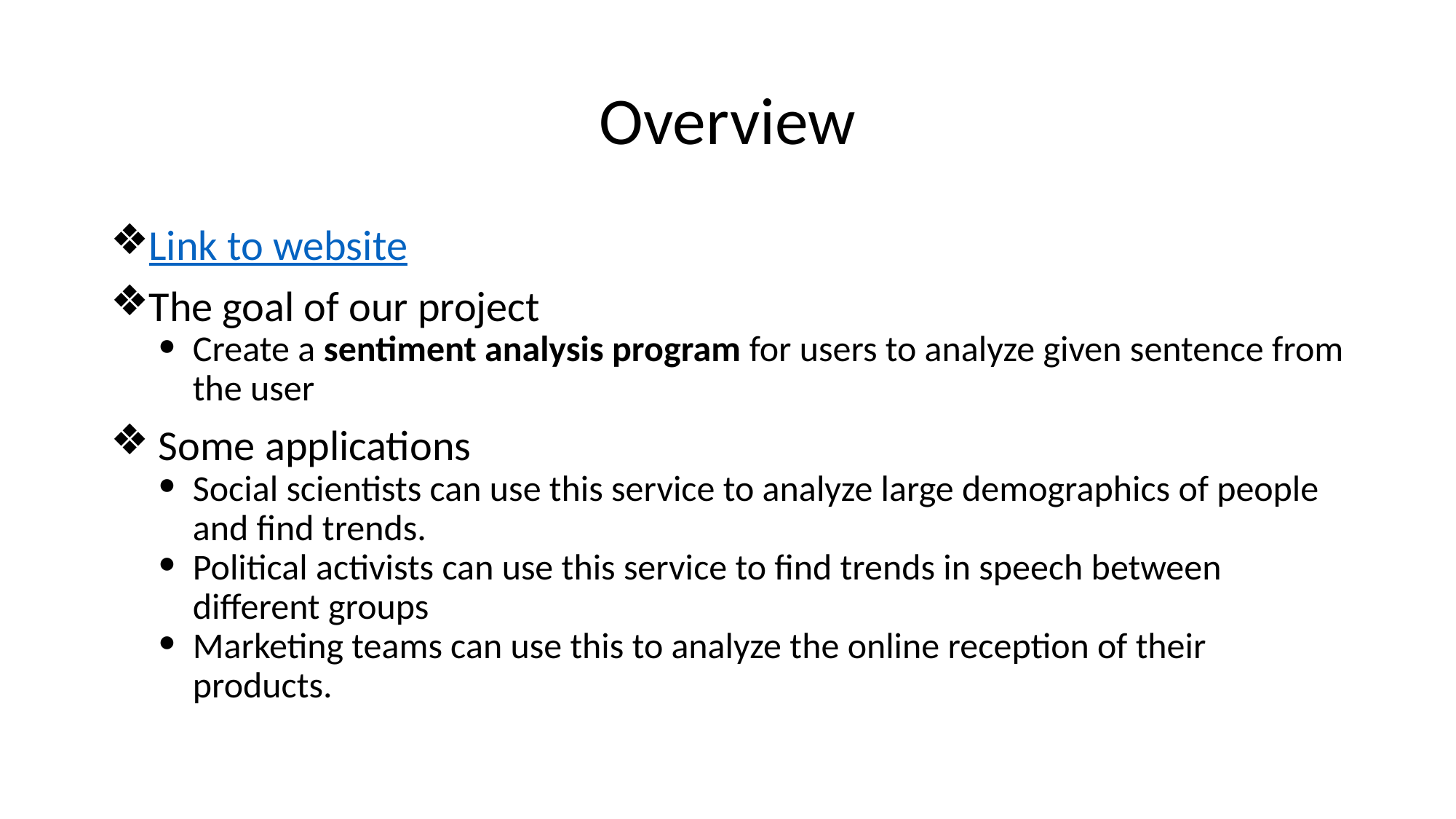

# Overview
Link to website
The goal of our project
Create a sentiment analysis program for users to analyze given sentence from the user
 Some applications
Social scientists can use this service to analyze large demographics of people and find trends.
Political activists can use this service to find trends in speech between different groups
Marketing teams can use this to analyze the online reception of their products.